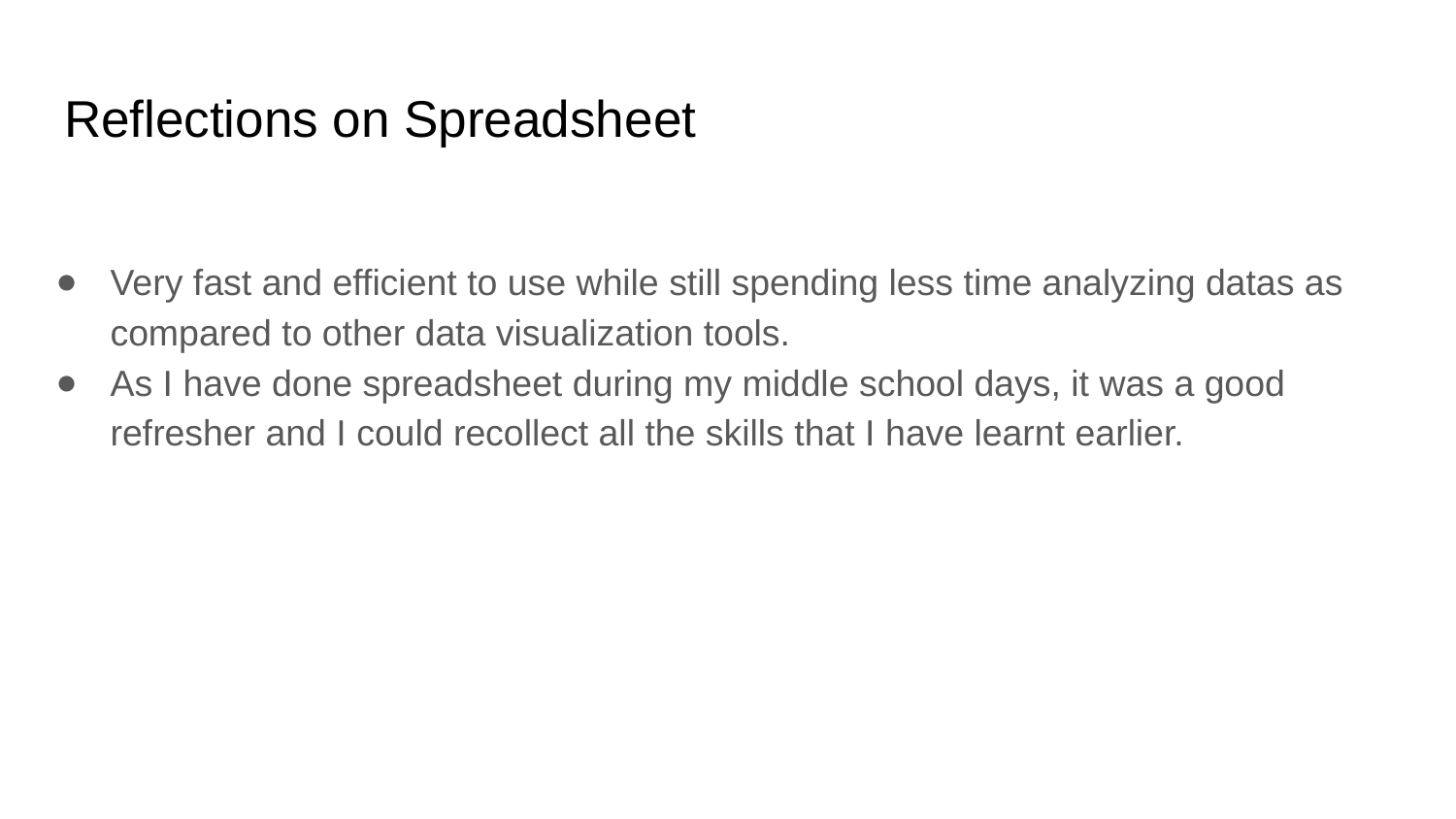

# Reflections on Spreadsheet
Very fast and efficient to use while still spending less time analyzing datas as compared to other data visualization tools.
As I have done spreadsheet during my middle school days, it was a good refresher and I could recollect all the skills that I have learnt earlier.